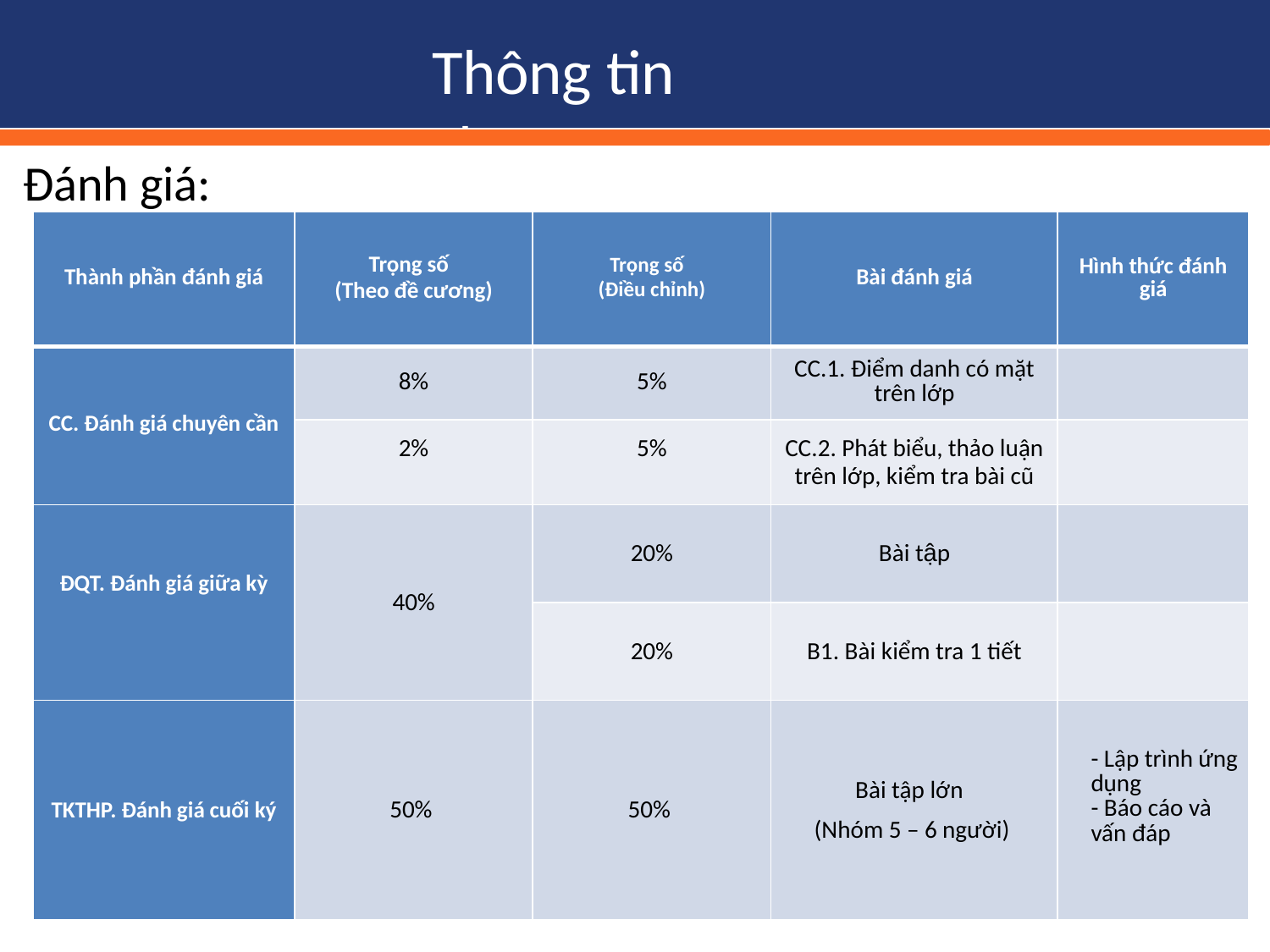

# Thông tin chung

Đánh giá:
| Thành phần đánh giá | Trọng số (Theo đề cương) | Trọng số (Điều chỉnh) | Bài đánh giá | Hình thức đánh giá |
| --- | --- | --- | --- | --- |
| CC. Đánh giá chuyên cần | 8% | 5% | CC.1. Điểm danh có mặt trên lớp |  |
|  | 2% | 5% | CC.2. Phát biểu, thảo luận trên lớp, kiểm tra bài cũ |  |
| ĐQT. Đánh giá giữa kỳ | 40% | 20% | Bài tập |  |
|  |  | 20% | B1. Bài kiểm tra 1 tiết |  |
| TKTHP. Đánh giá cuối ký | 50% | 50% | Bài tập lớn (Nhóm 5 – 6 người) | - Lập trình ứng dụng - Báo cáo và vấn đáp |